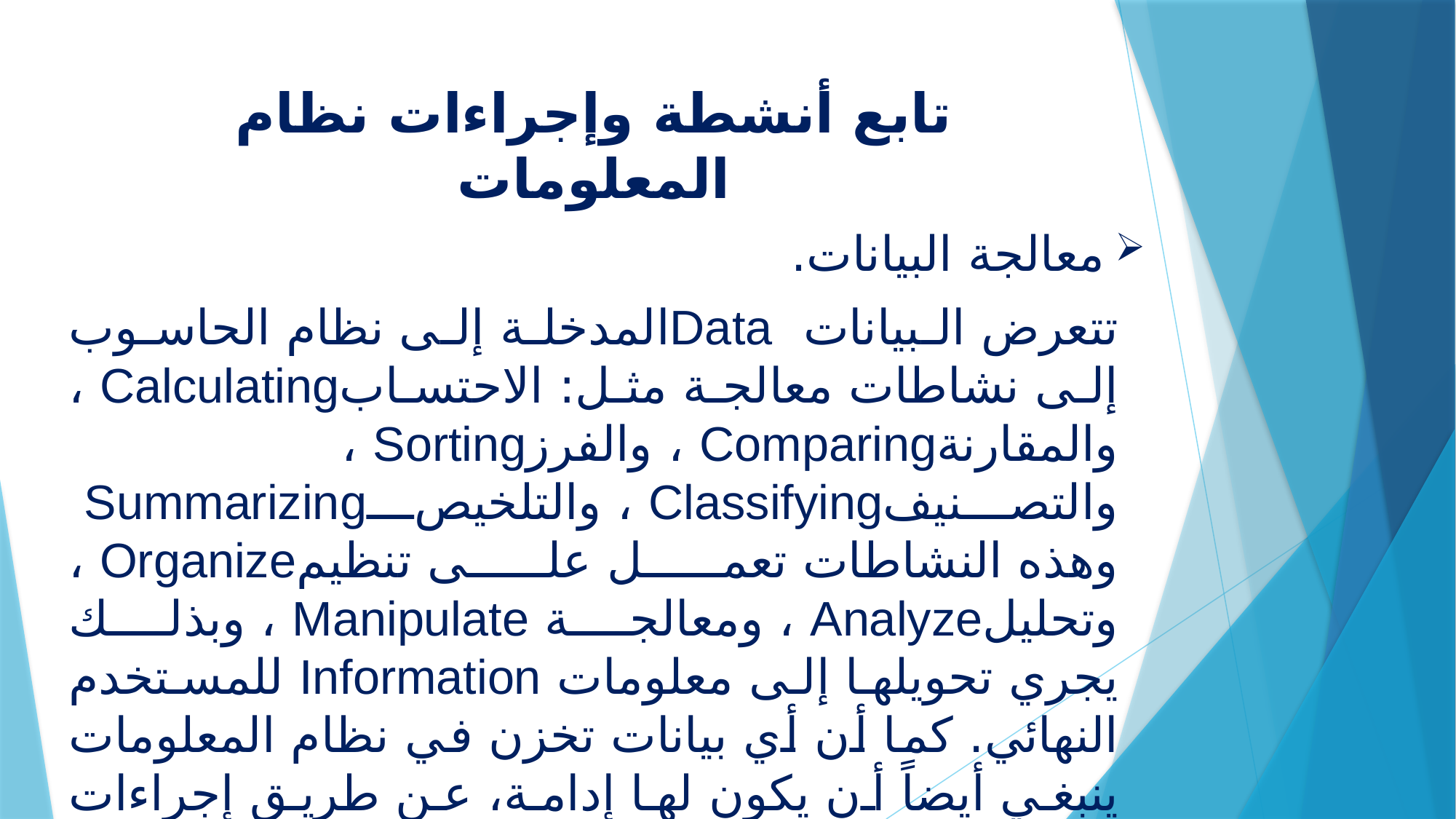

# تابع أنشطة وإجراءات نظام المعلومات
معالجة البيانات.
تتعرض البيانات  Dataالمدخلة إلى نظام الحاسوب إلى نشاطات معالجة مثل: الاحتسابCalculating ، والمقارنةComparing ، والفرزSorting ، والتصنيفClassifying ، والتلخيصSummarizing  وهذه النشاطات تعمل على تنظيمOrganize ، وتحليلAnalyze ، ومعالجة Manipulate ، وبذلك يجري تحويلها إلى معلومات Information للمستخدم النهائي. كما أن أي بيانات تخزن في نظام المعلومات ينبغي أيضاً أن يكون لها إدامة، عن طريق إجراءات نشاطات التصحيح والتحديث.